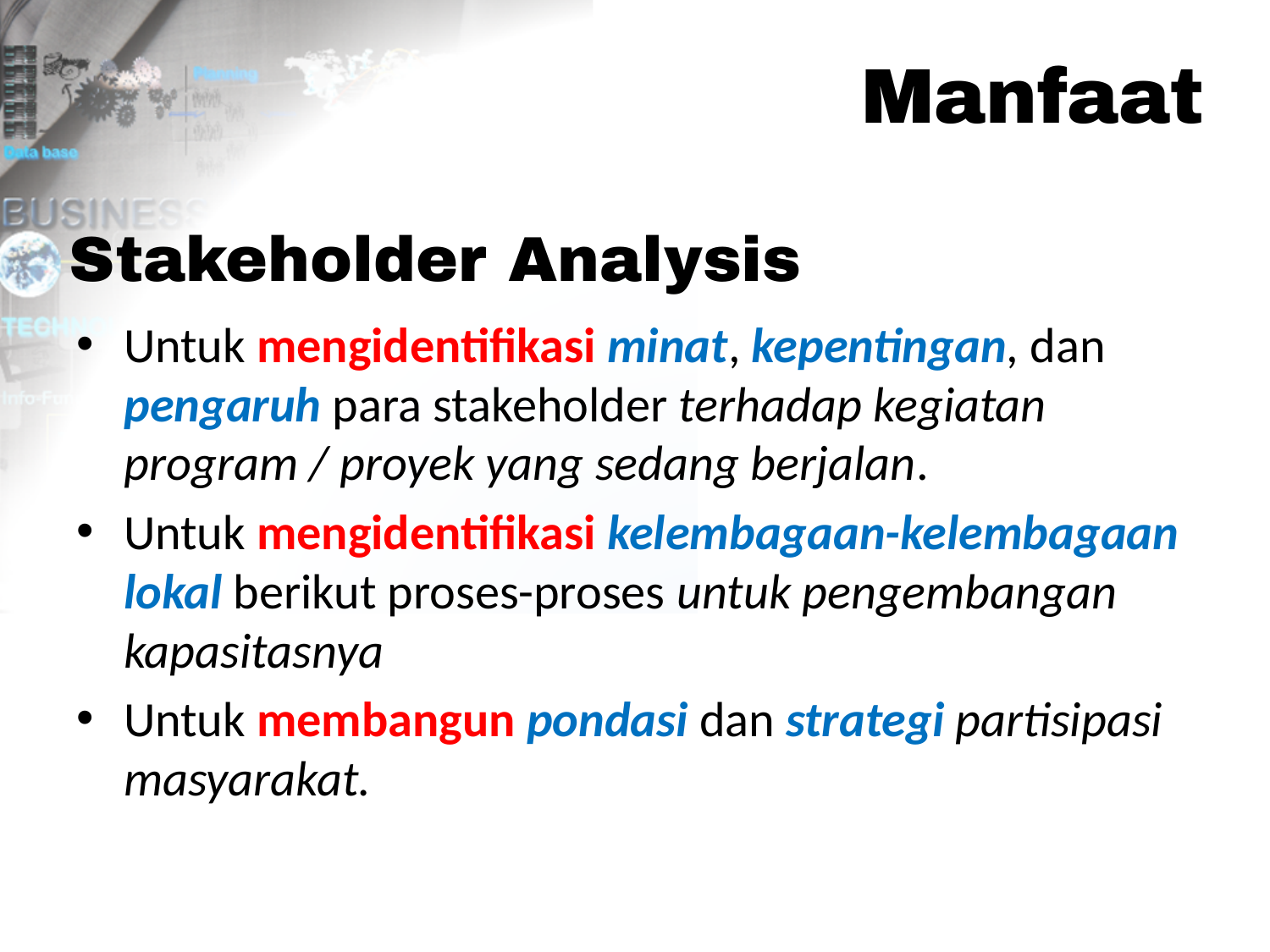

Manfaat

Stakeholder Analysis
Untuk mengidentifikasi minat, kepentingan, dan pengaruh para stakeholder terhadap kegiatan program / proyek yang sedang berjalan.
Untuk mengidentifikasi kelembagaan-kelembagaan lokal berikut proses-proses untuk pengembangan kapasitasnya
Untuk membangun pondasi dan strategi partisipasi masyarakat.